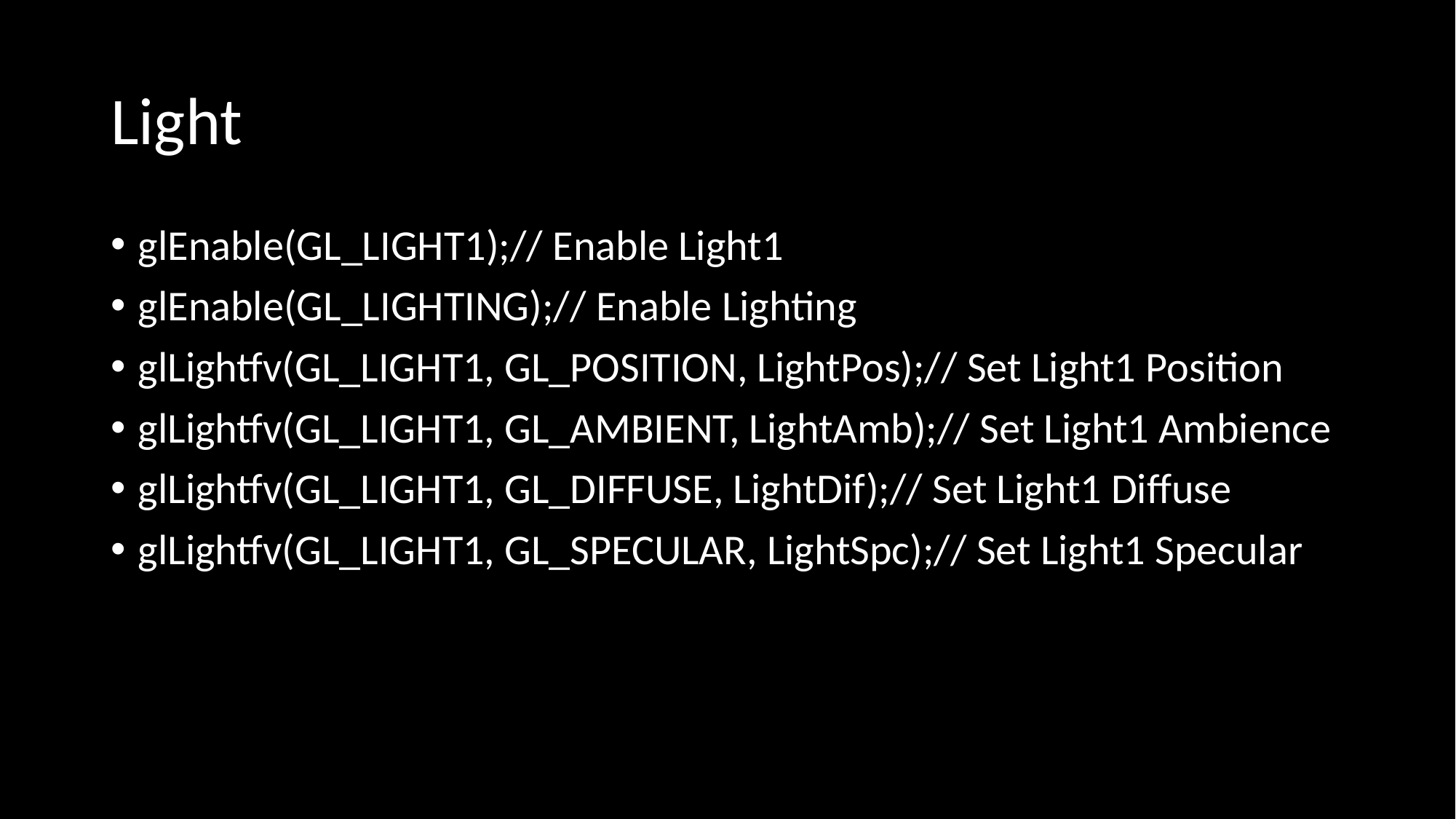

# Light
glEnable(GL_LIGHT1);// Enable Light1
glEnable(GL_LIGHTING);// Enable Lighting
glLightfv(GL_LIGHT1, GL_POSITION, LightPos);// Set Light1 Position
glLightfv(GL_LIGHT1, GL_AMBIENT, LightAmb);// Set Light1 Ambience
glLightfv(GL_LIGHT1, GL_DIFFUSE, LightDif);// Set Light1 Diffuse
glLightfv(GL_LIGHT1, GL_SPECULAR, LightSpc);// Set Light1 Specular